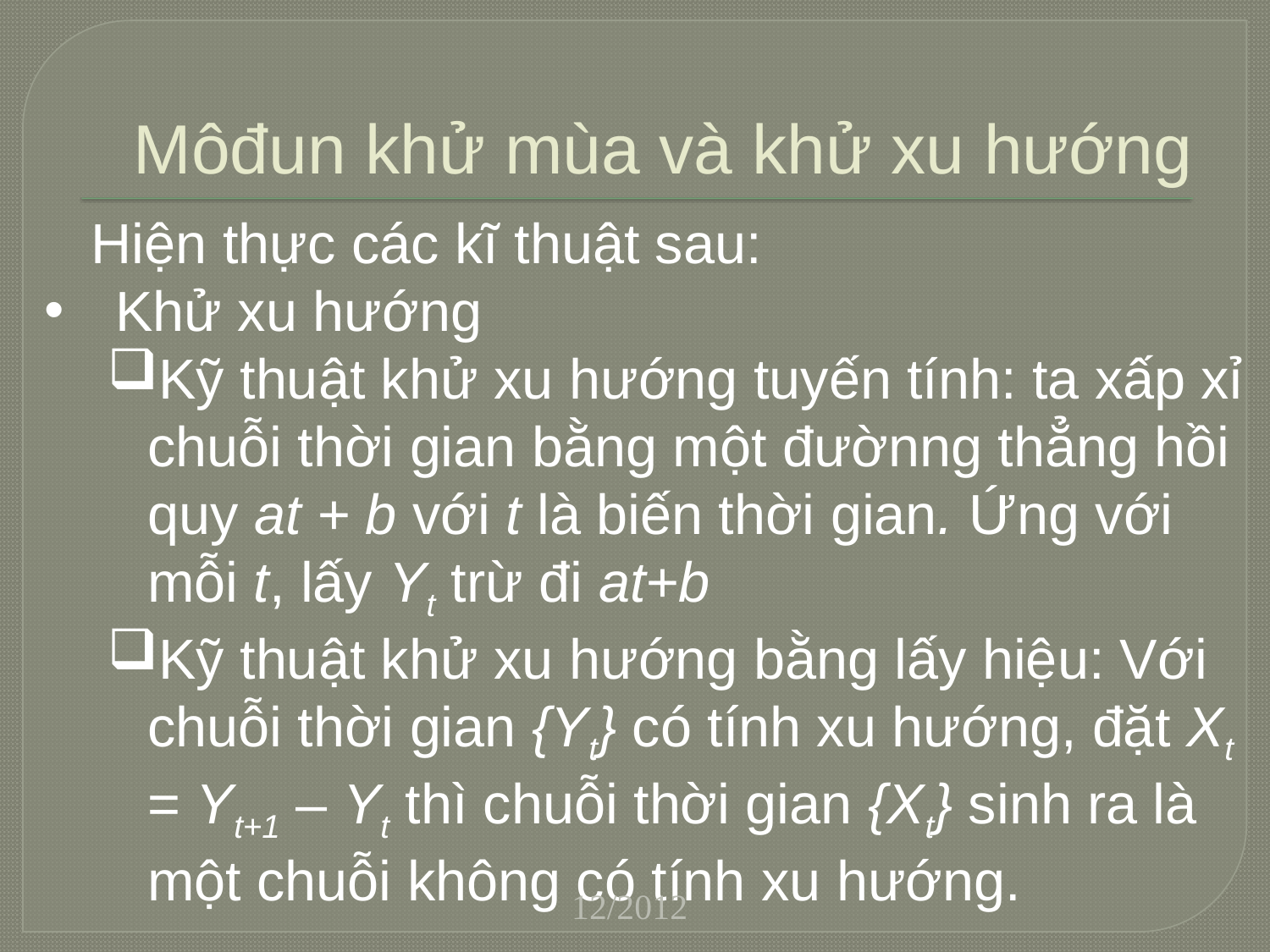

# Môđun khử mùa và khử xu hướng
   Hiện thực các kĩ thuật sau:
  Khử xu hướng
Kỹ thuật khử xu hướng tuyến tính: ta xấp xỉ chuỗi thời gian bằng một đườnng thẳng hồi quy at + b với t là biến thời gian. Ứng với mỗi t, lấy Yt trừ đi at+b
Kỹ thuật khử xu hướng bằng lấy hiệu: Với chuỗi thời gian {Yt} có tính xu hướng, đặt Xt = Yt+1 – Yt thì chuỗi thời gian {Xt} sinh ra là một chuỗi không có tính xu hướng.
12/2012